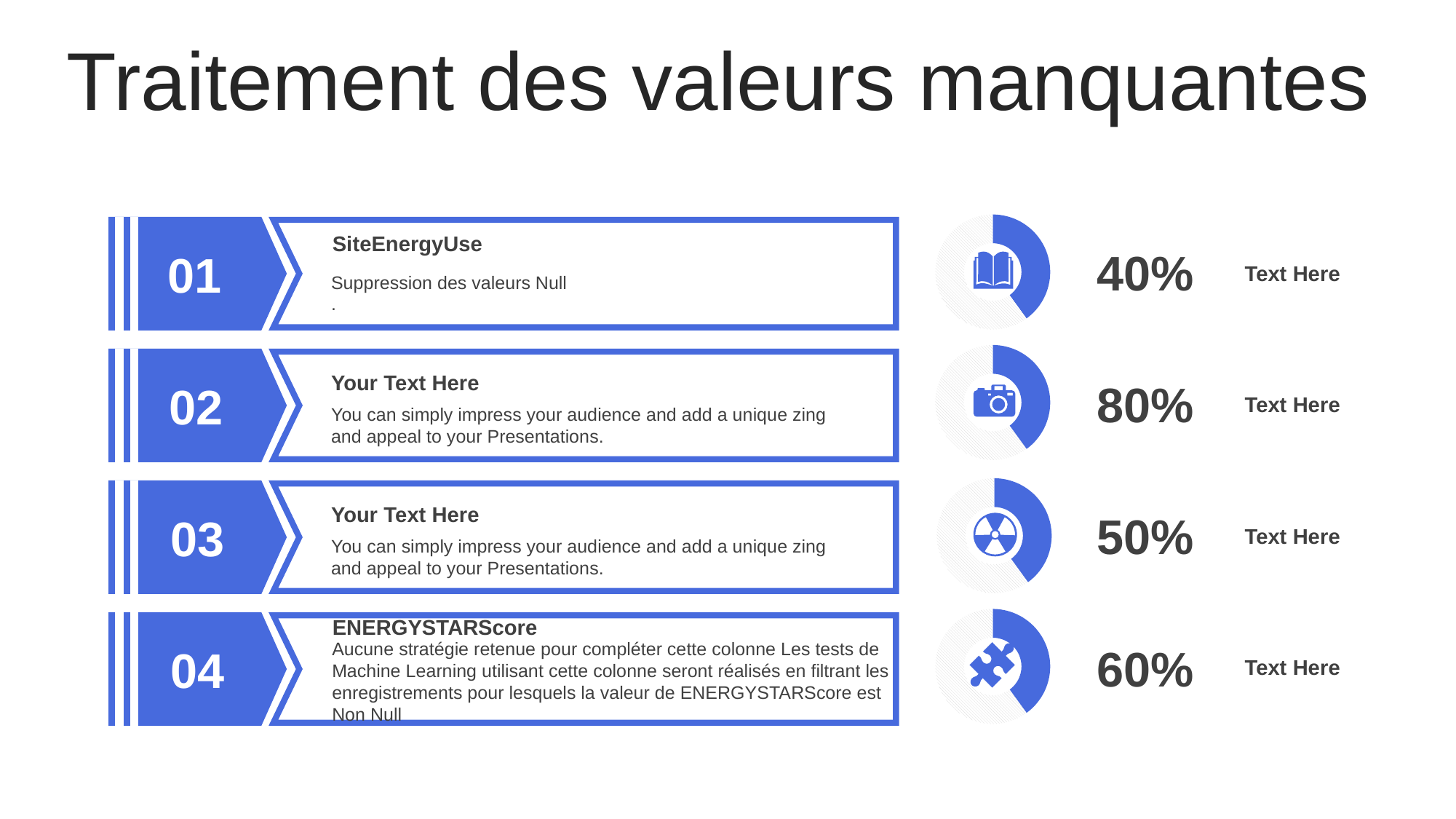

Traitement des valeurs manquantes

### Chart

| Category | % |
|---|---|
| colored | 40.0 |
| blank | 60.0 |

SiteEnergyUse

Suppression des valeurs Null
.
40%
01

Text Here

### Chart

| Category | % |
|---|---|
| colored | 40.0 |
| blank | 60.0 |

Your Text Here
You can simply impress your audience and add a unique zing and appeal to your Presentations.
80%
02

Text Here

### Chart

| Category | % |
|---|---|
| colored | 40.0 |
| blank | 60.0 |

Your Text Here
You can simply impress your audience and add a unique zing and appeal to your Presentations.
50%
03

Text Here

### Chart

| Category | % |
|---|---|
| colored | 40.0 |
| blank | 60.0 |
ENERGYSTARScore
Aucune stratégie retenue pour compléter cette colonne Les tests de Machine Learning utilisant cette colonne seront réalisés en filtrant les enregistrements pour lesquels la valeur de ENERGYSTARScore est Non Null

60%

04
Text Here